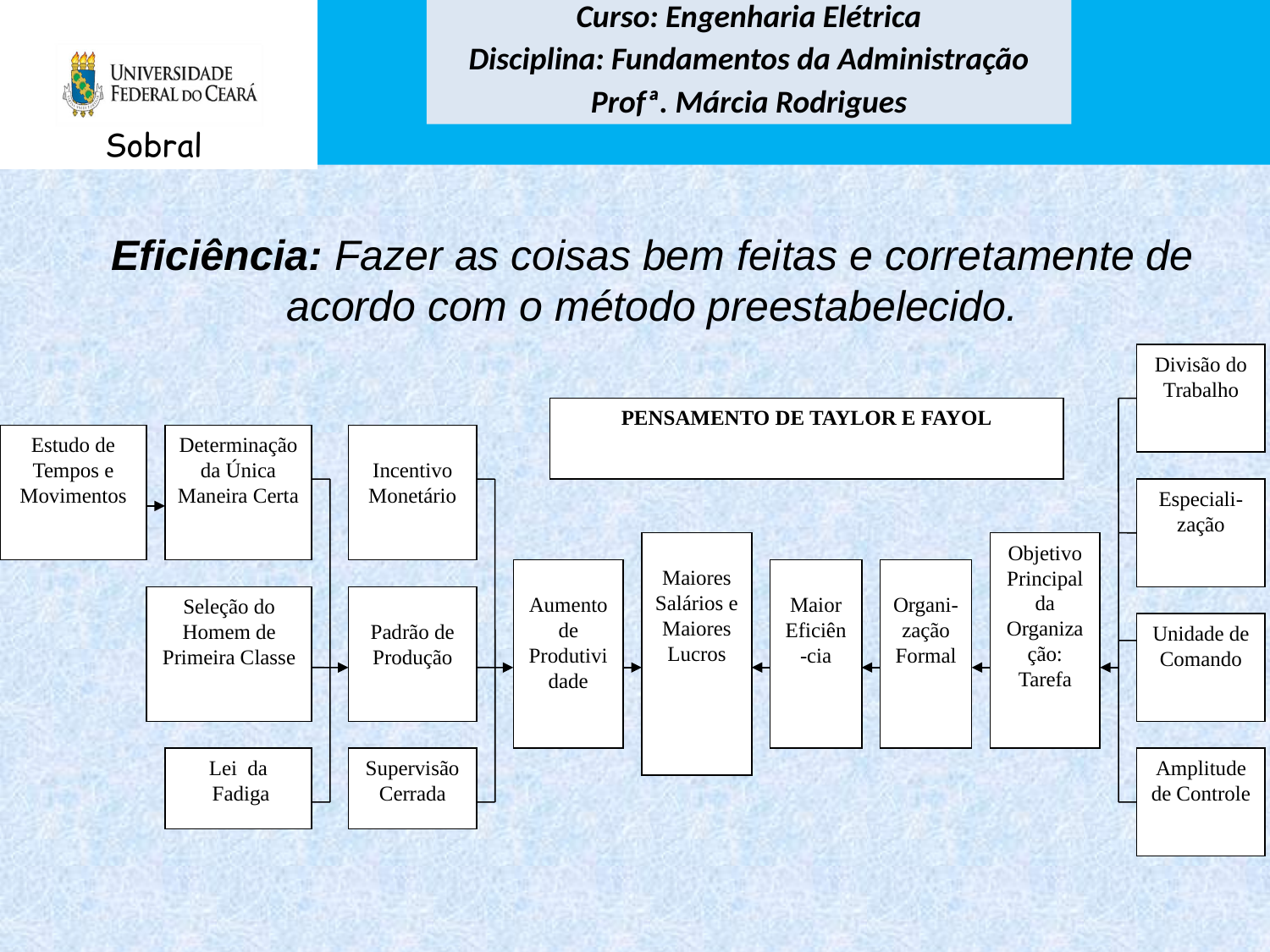

Eficiência: Fazer as coisas bem feitas e corretamente de acordo com o método preestabelecido.
Divisão do Trabalho
Especiali-zação
Unidade de Comando
Amplitude de Controle

Objetivo Principal da Organização: Tarefa

Maior Eficiên-cia

Organi-zação Formal

Estudo de Tempos e Movimentos
Determinação da Única Maneira Certa

Incentivo Monetário

Maiores Salários e Maiores Lucros

Aumento de Produtividade
Seleção do Homem de Primeira Classe

Padrão de Produção

Lei  da
 Fadiga
Supervisão Cerrada
PENSAMENTO DE TAYLOR E FAYOL